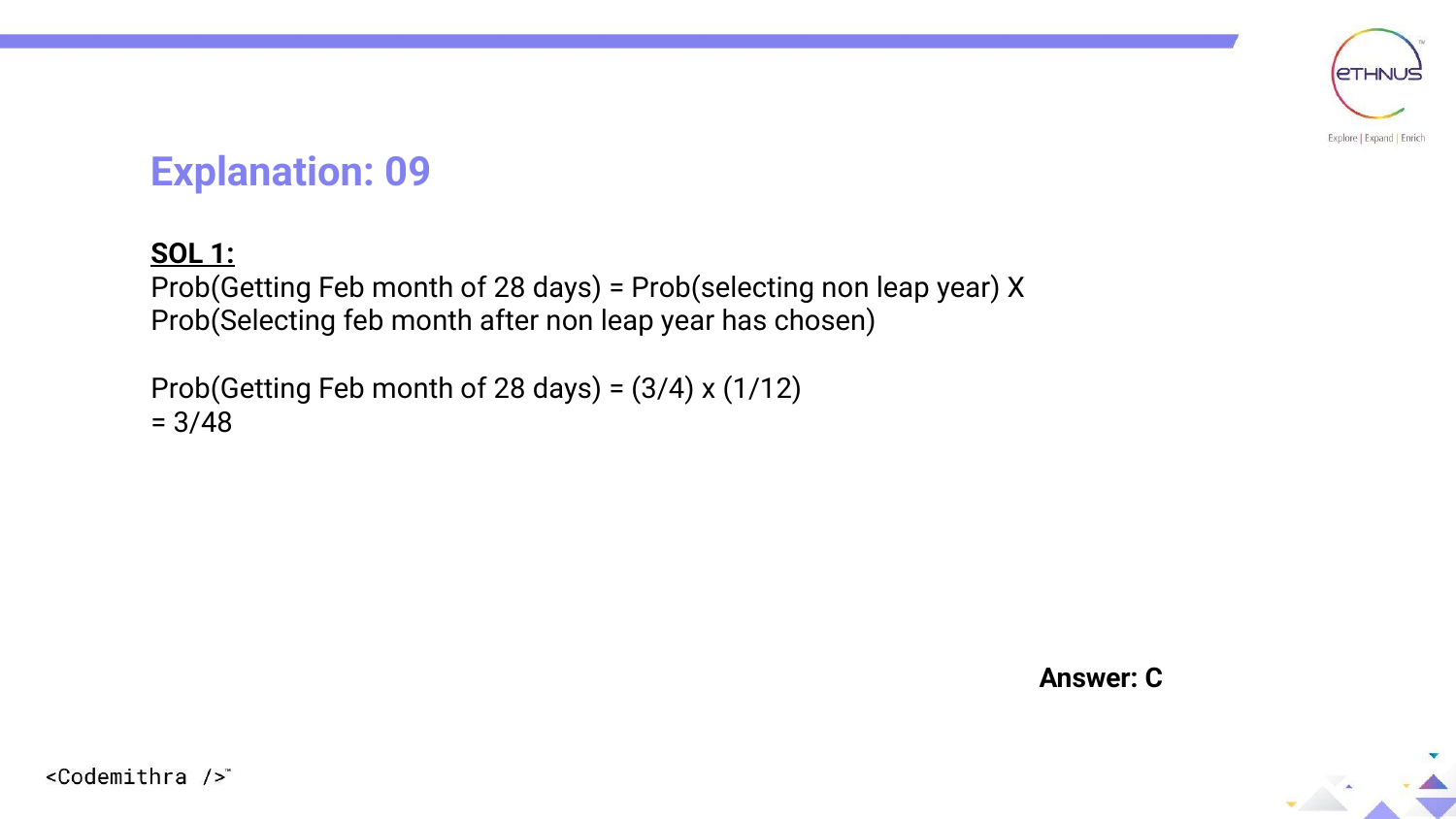

Explanation: 09
SOL 1:
Prob(Getting Feb month of 28 days) = Prob(selecting non leap year) X Prob(Selecting feb month after non leap year has chosen)
Prob(Getting Feb month of 28 days) = (3/4) x (1/12)
= 3/48

Answer: C